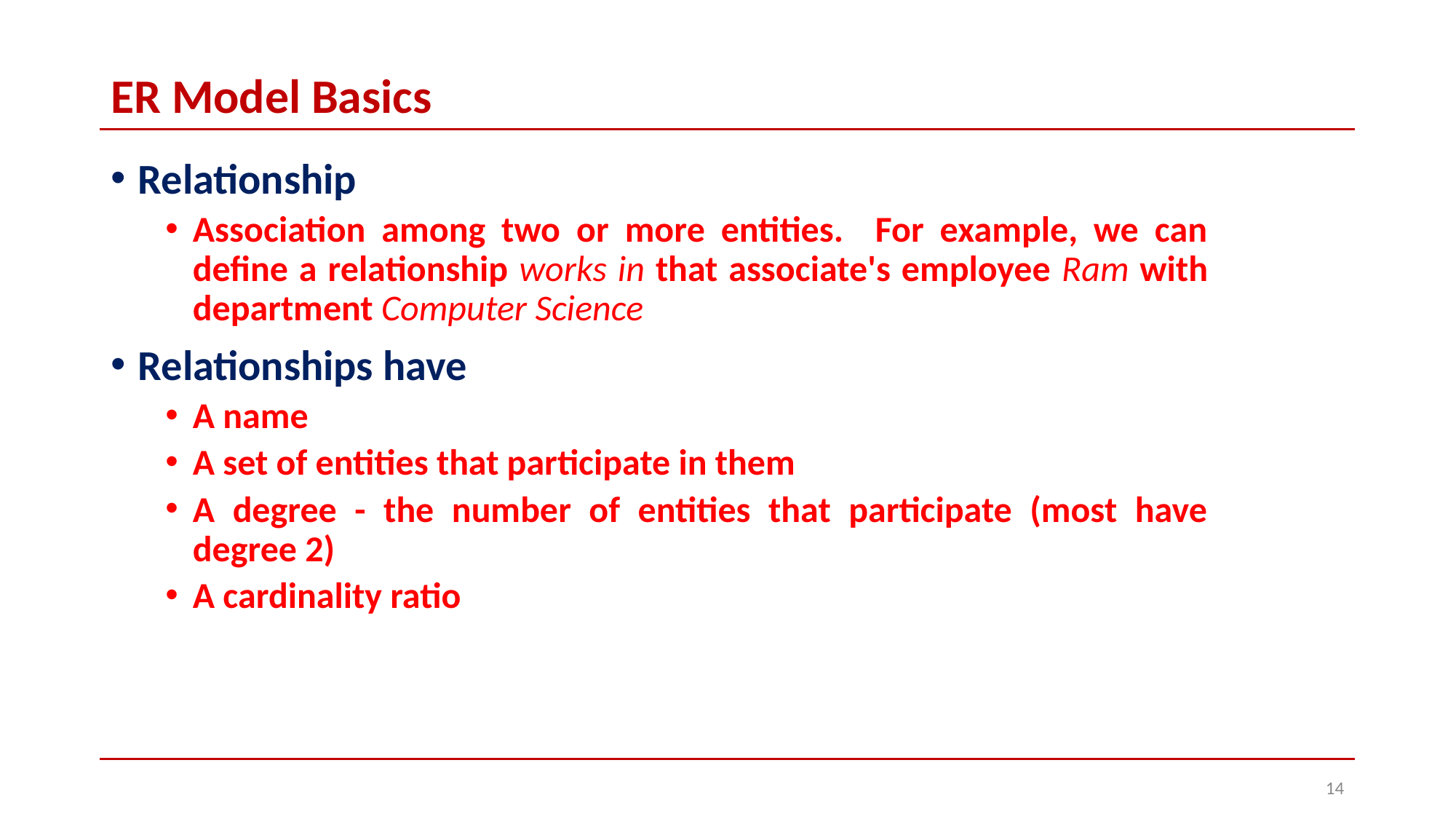

# ER Model Basics
Relationship
Association among two or more entities.  For example, we can define a relationship works in that associate's employee Ram with department Computer Science
Relationships have
A name
A set of entities that participate in them
A degree - the number of entities that participate (most have degree 2)
A cardinality ratio
14